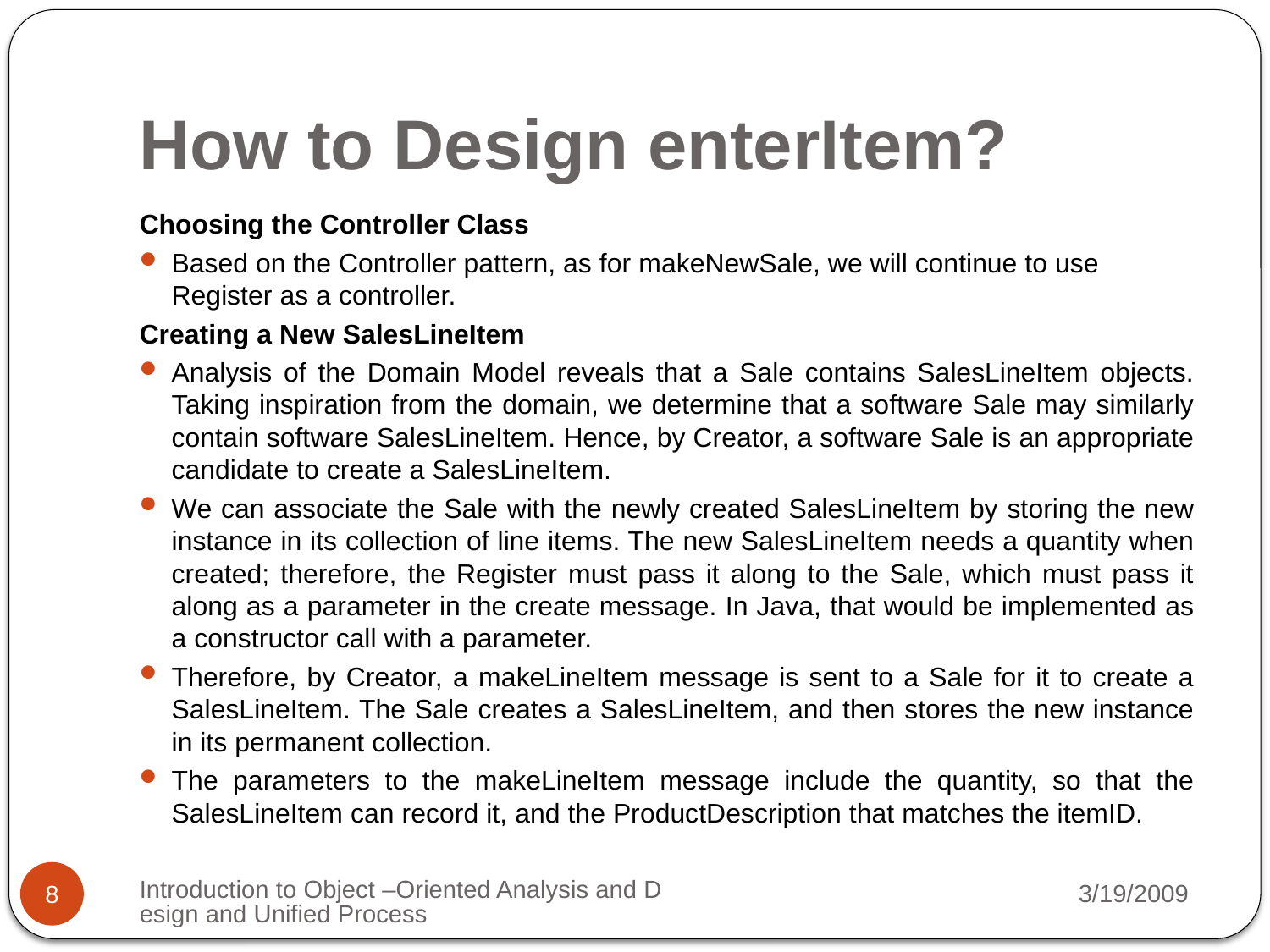

# How to Design enterItem?
Choosing the Controller Class
Based on the Controller pattern, as for makeNewSale, we will continue to use Register as a controller.
Creating a New SalesLineItem
Analysis of the Domain Model reveals that a Sale contains SalesLineItem objects. Taking inspiration from the domain, we determine that a software Sale may similarly contain software SalesLineItem. Hence, by Creator, a software Sale is an appropriate candidate to create a SalesLineItem.
We can associate the Sale with the newly created SalesLineItem by storing the new instance in its collection of line items. The new SalesLineItem needs a quantity when created; therefore, the Register must pass it along to the Sale, which must pass it along as a parameter in the create message. In Java, that would be implemented as a constructor call with a parameter.
Therefore, by Creator, a makeLineItem message is sent to a Sale for it to create a SalesLineItem. The Sale creates a SalesLineItem, and then stores the new instance in its permanent collection.
The parameters to the makeLineItem message include the quantity, so that the SalesLineItem can record it, and the ProductDescription that matches the itemID.

Introduction to Object –Oriented Analysis and Design and Unified Process
3/19/2009
8